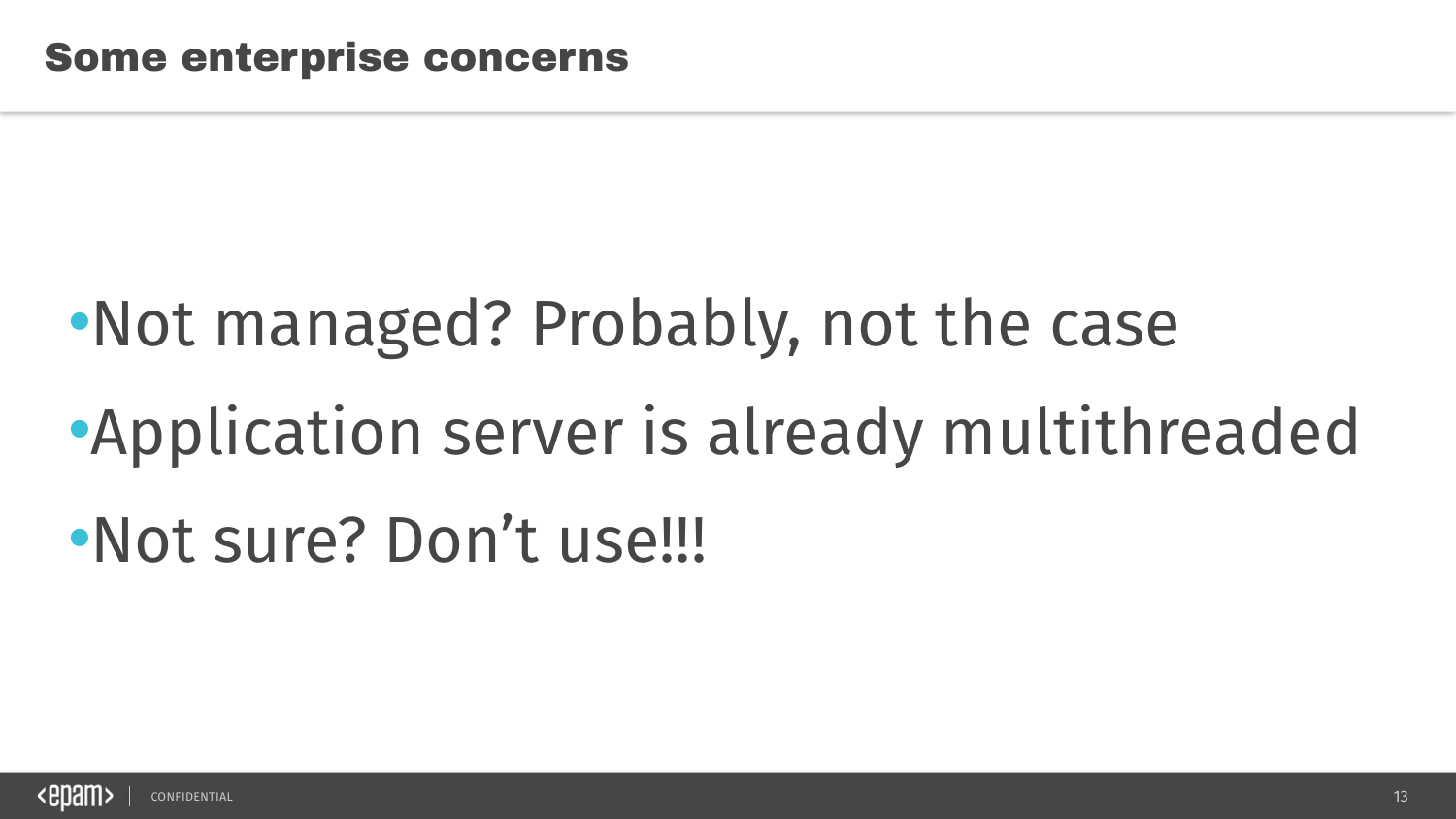

Some enterprise concerns
Not managed? Probably, not the case
Application server is already multithreaded
Not sure? Don’t use!!!